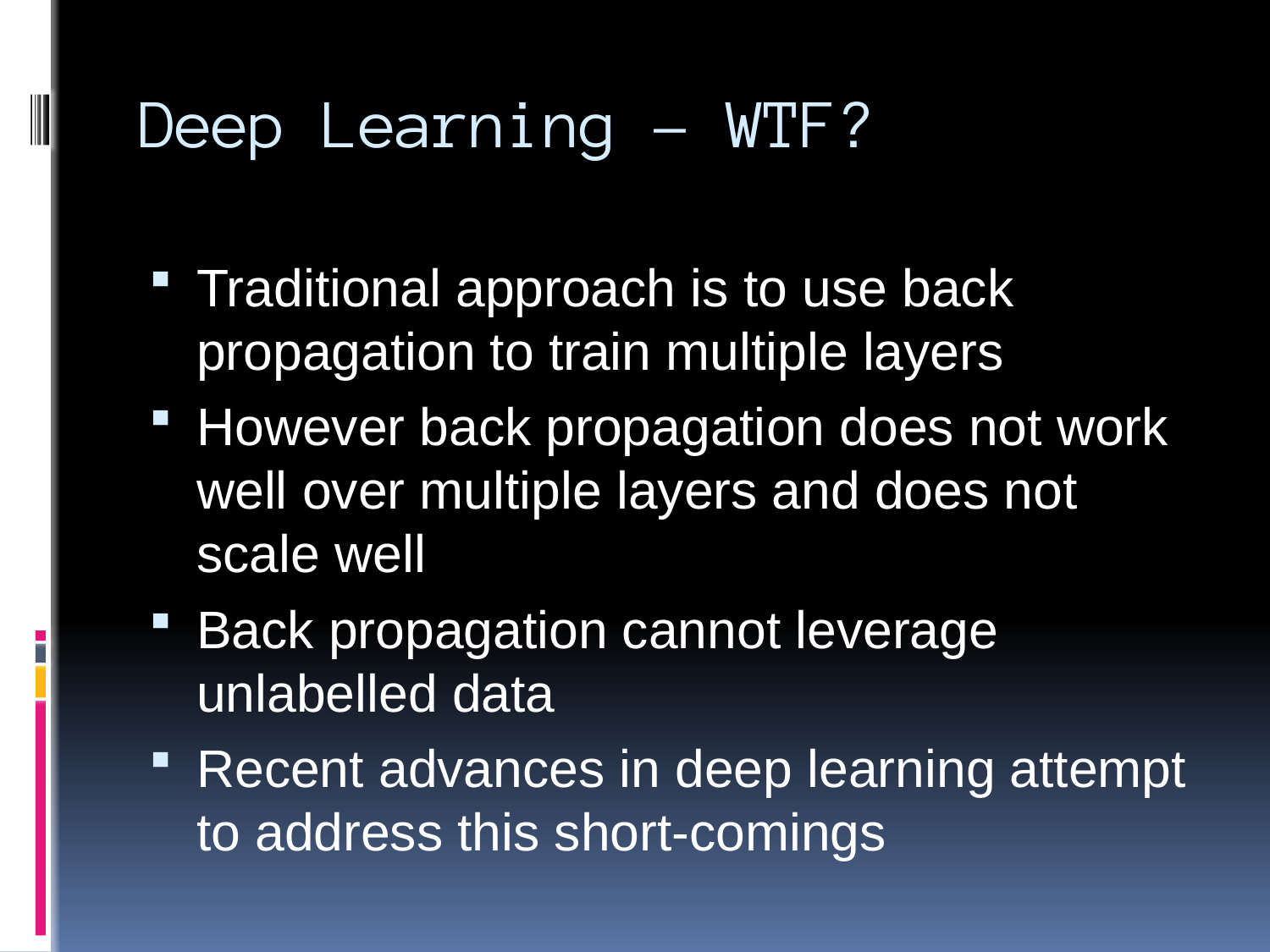

# Deep Learning – WTF?
Traditional approach is to use back propagation to train multiple layers
However back propagation does not work well over multiple layers and does not scale well
Back propagation cannot leverage unlabelled data
Recent advances in deep learning attempt to address this short-comings